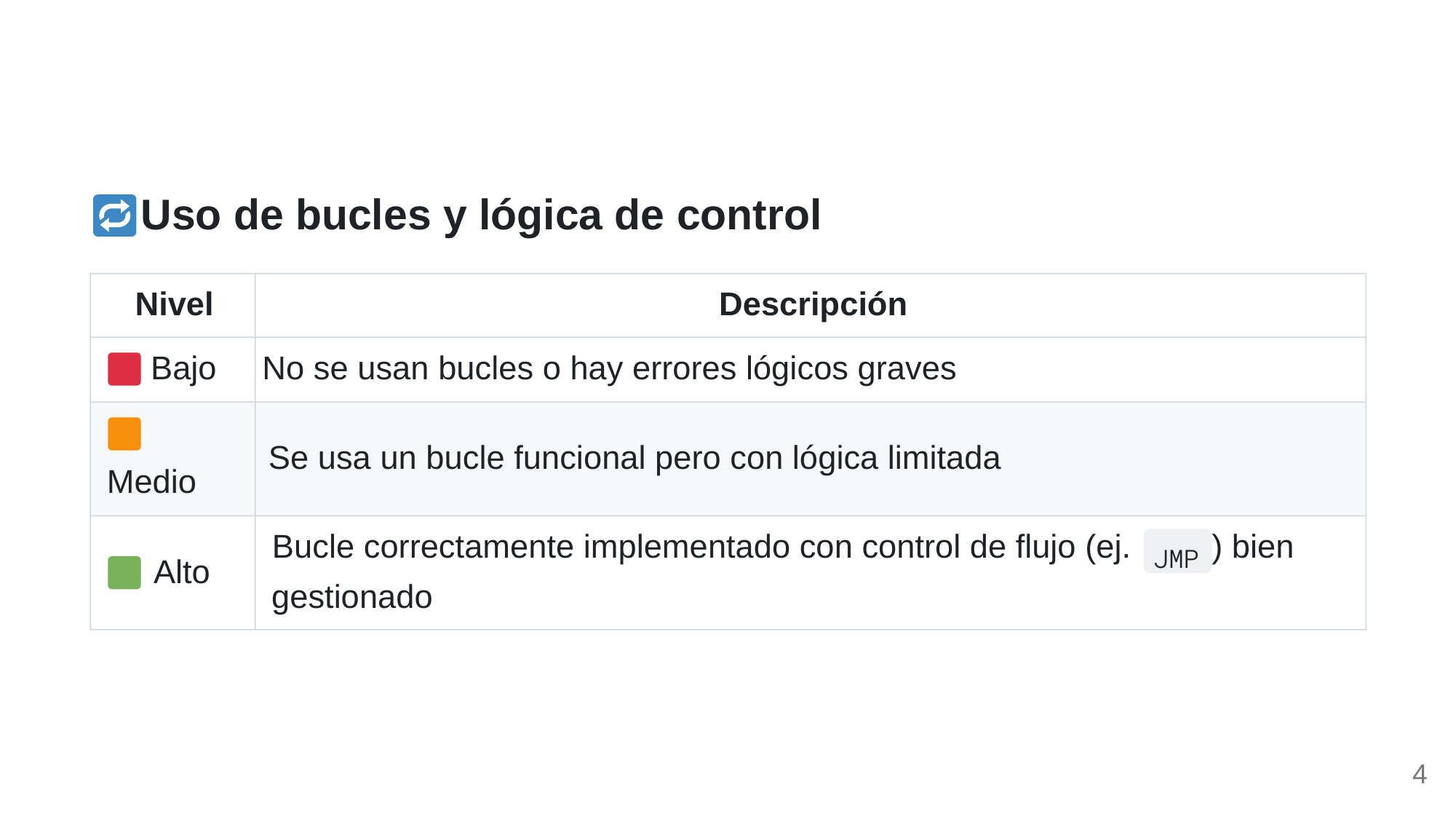

Uso de bucles y lógica de control

Nivel
Descripción

 Bajo
No se usan bucles o hay errores lógicos graves

Se usa un bucle funcional pero con lógica limitada
Medio

Bucle correctamente implementado con control de flujo (ej.
) bien

JMP
 Alto

gestionado

4